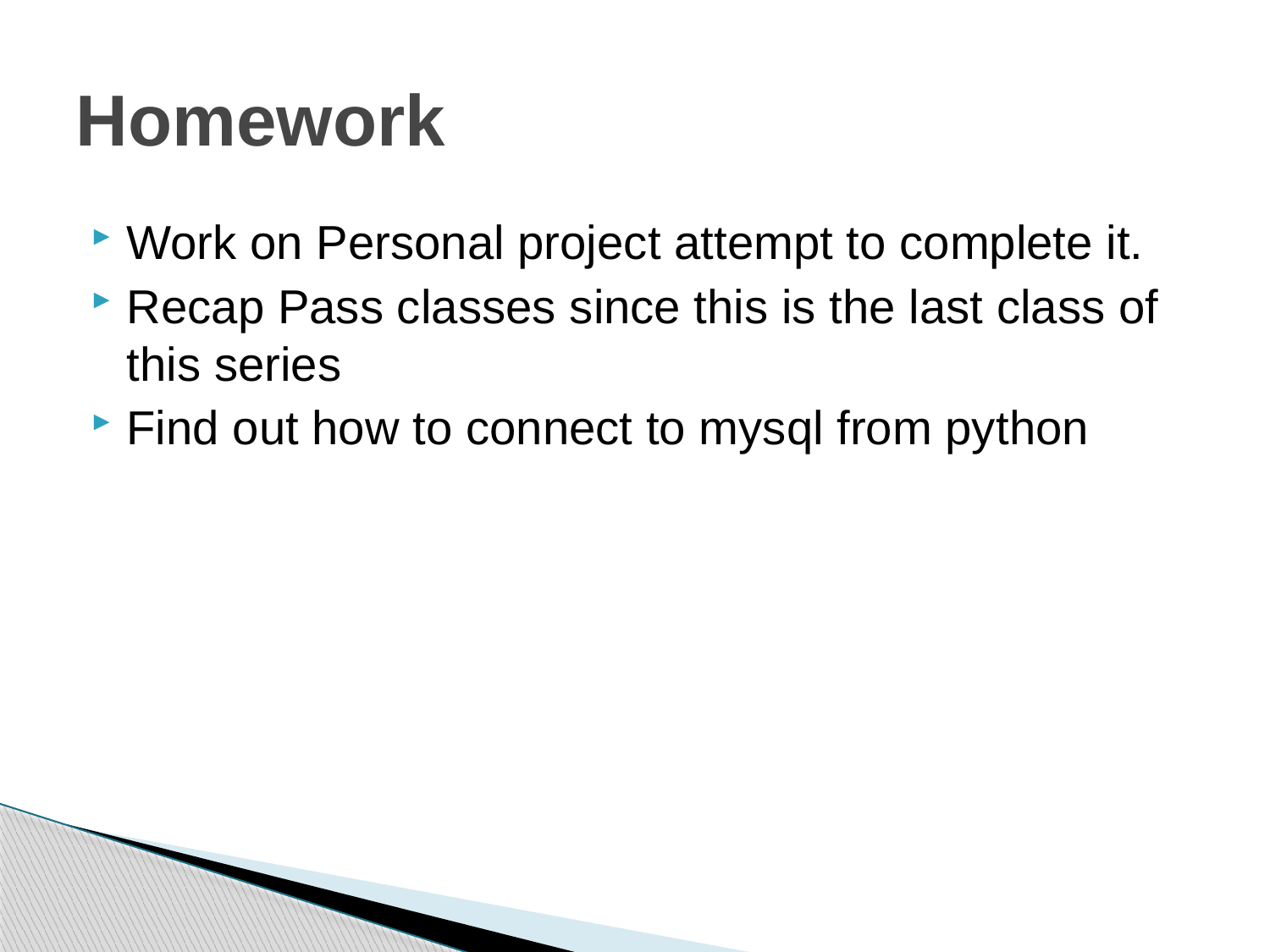

# Homework
Work on Personal project attempt to complete it.
Recap Pass classes since this is the last class of this series
Find out how to connect to mysql from python